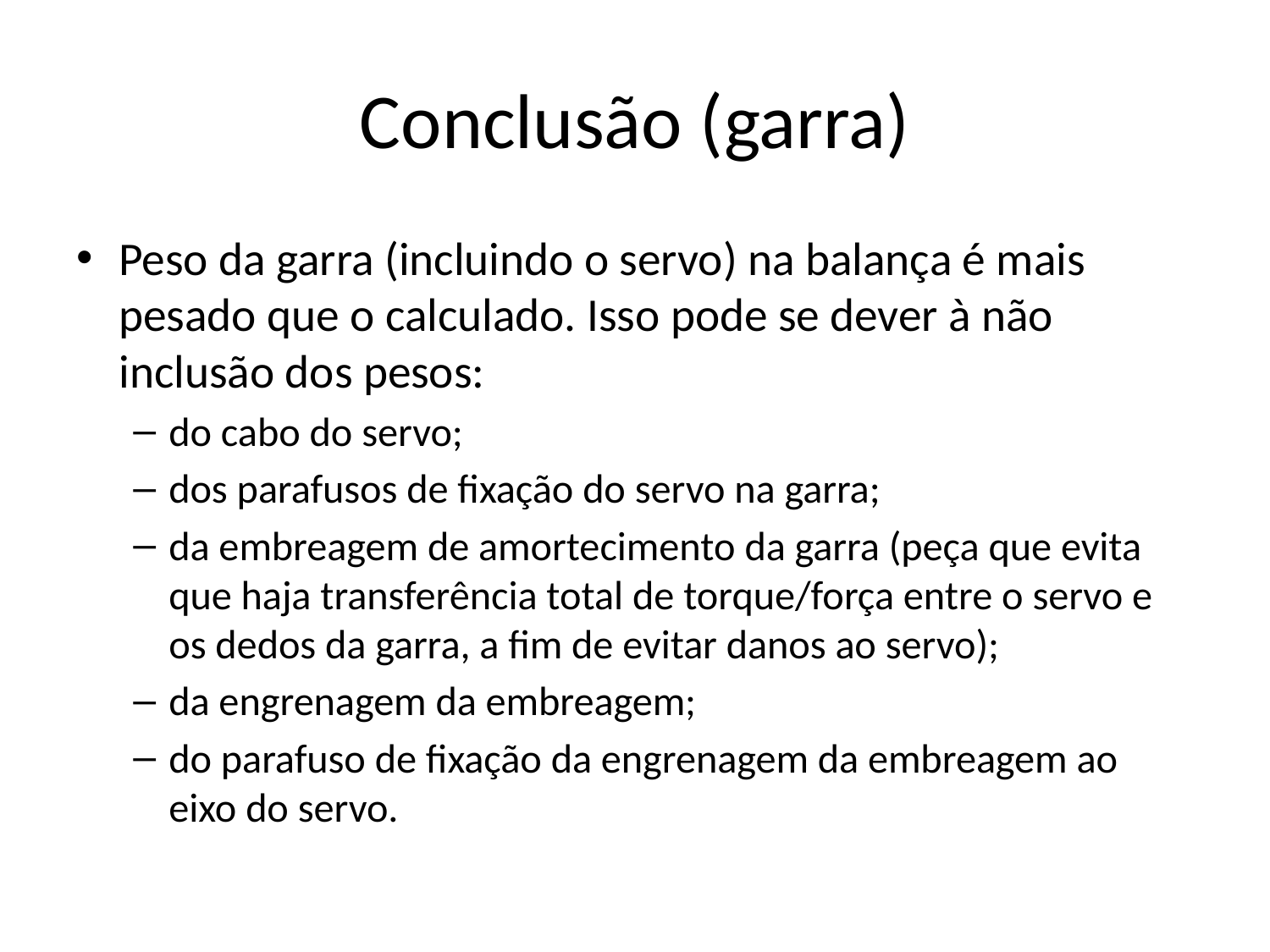

# Conclusão (garra)
Peso da garra (incluindo o servo) na balança é mais pesado que o calculado. Isso pode se dever à não inclusão dos pesos:
do cabo do servo;
dos parafusos de fixação do servo na garra;
da embreagem de amortecimento da garra (peça que evita que haja transferência total de torque/força entre o servo e os dedos da garra, a fim de evitar danos ao servo);
da engrenagem da embreagem;
do parafuso de fixação da engrenagem da embreagem ao eixo do servo.